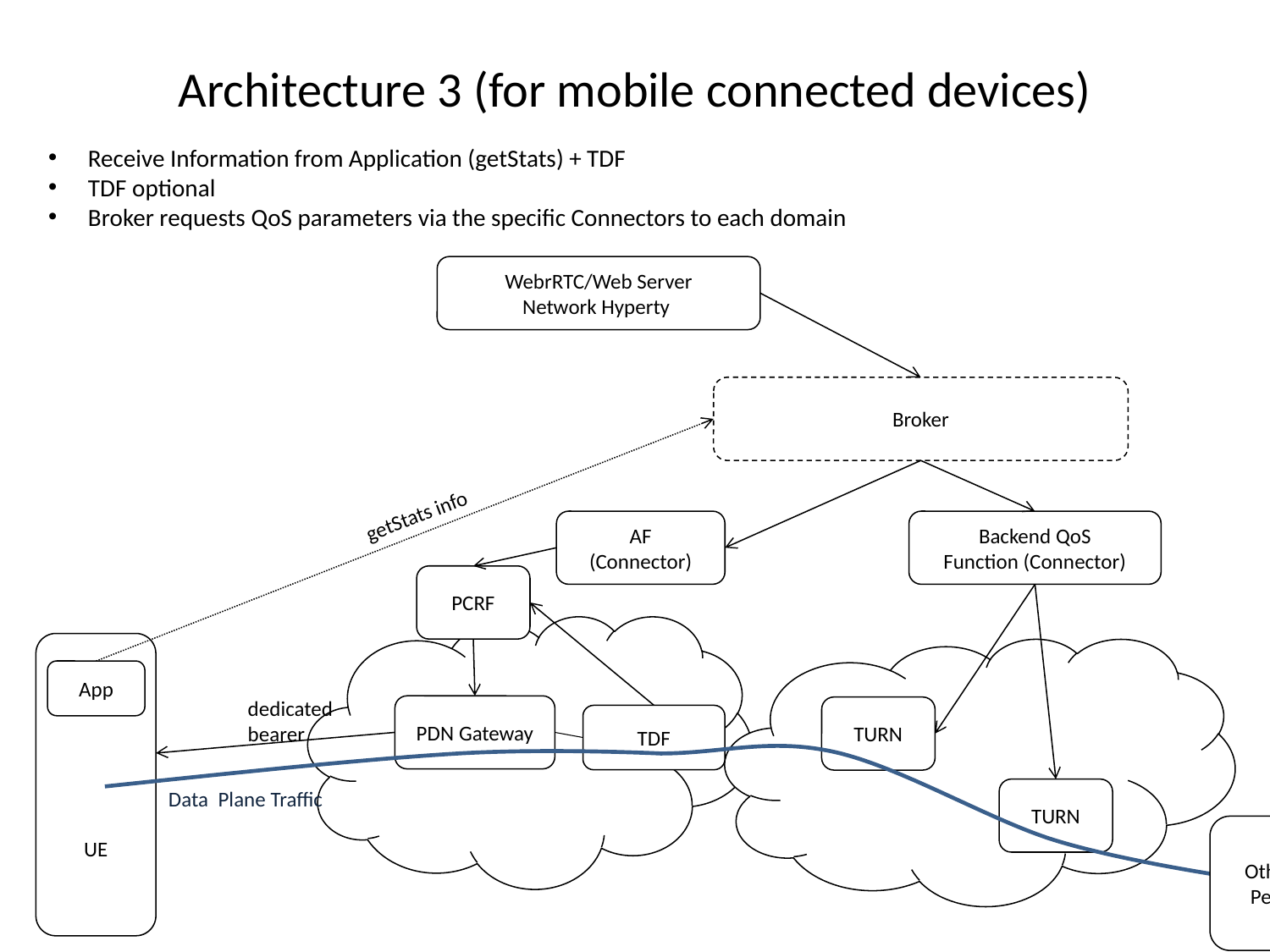

# Architecture 3 (for mobile connected devices)
Receive Information from Application (getStats) + TDF
TDF optional
Broker requests QoS parameters via the specific Connectors to each domain
WebrRTC/Web Server
Network Hyperty
Broker
getStats info
AF
(Connector)
Backend QoS
Function (Connector)
PCRF

UE

App
dedicated bearer
PDN Gateway
TURN
TDF

Data  Plane Traffic
TURN
Other Peer